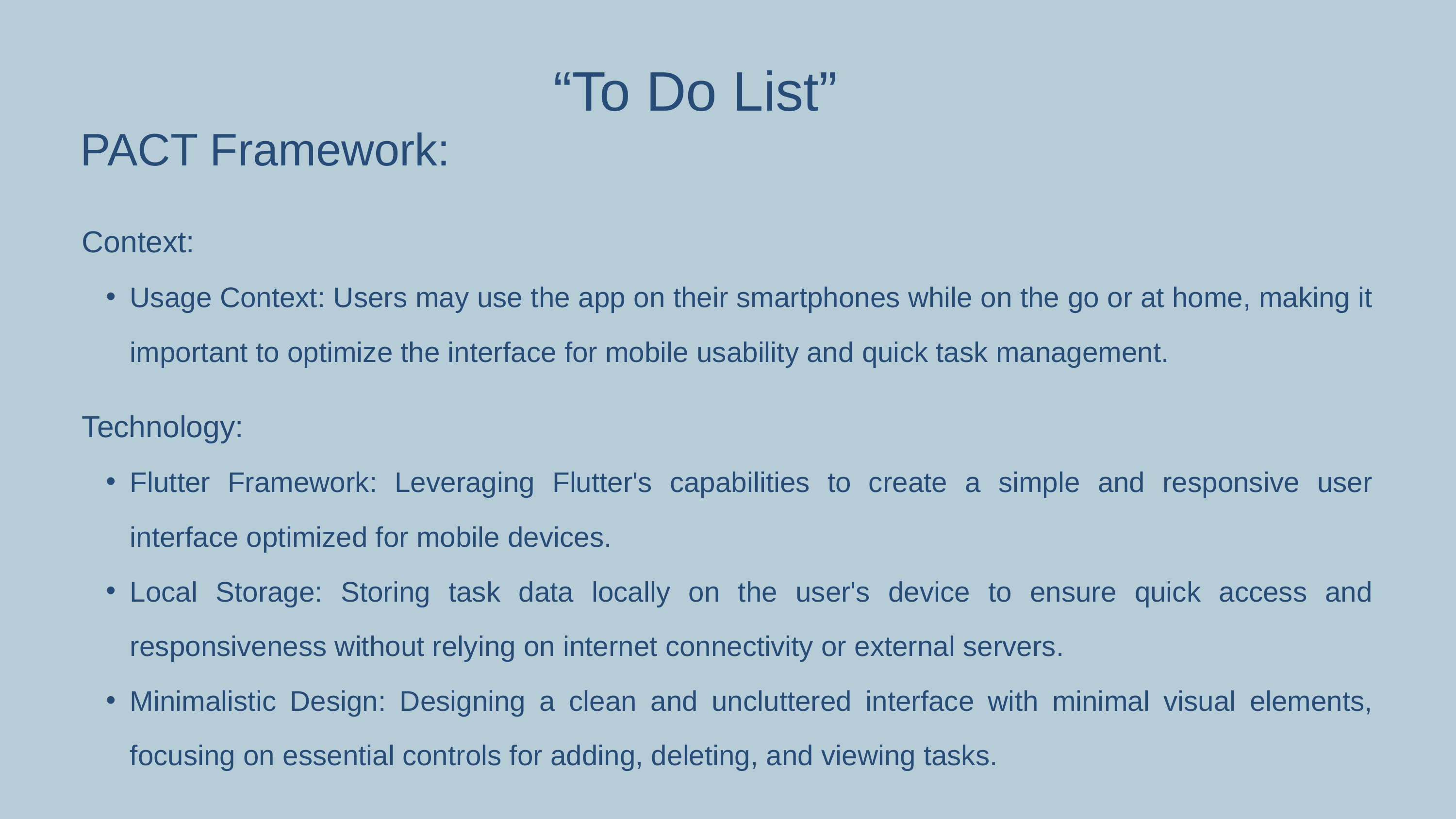

“To Do List”
PACT Framework:
Context:
Usage Context: Users may use the app on their smartphones while on the go or at home, making it important to optimize the interface for mobile usability and quick task management.
Technology:
Flutter Framework: Leveraging Flutter's capabilities to create a simple and responsive user interface optimized for mobile devices.
Local Storage: Storing task data locally on the user's device to ensure quick access and responsiveness without relying on internet connectivity or external servers.
Minimalistic Design: Designing a clean and uncluttered interface with minimal visual elements, focusing on essential controls for adding, deleting, and viewing tasks.